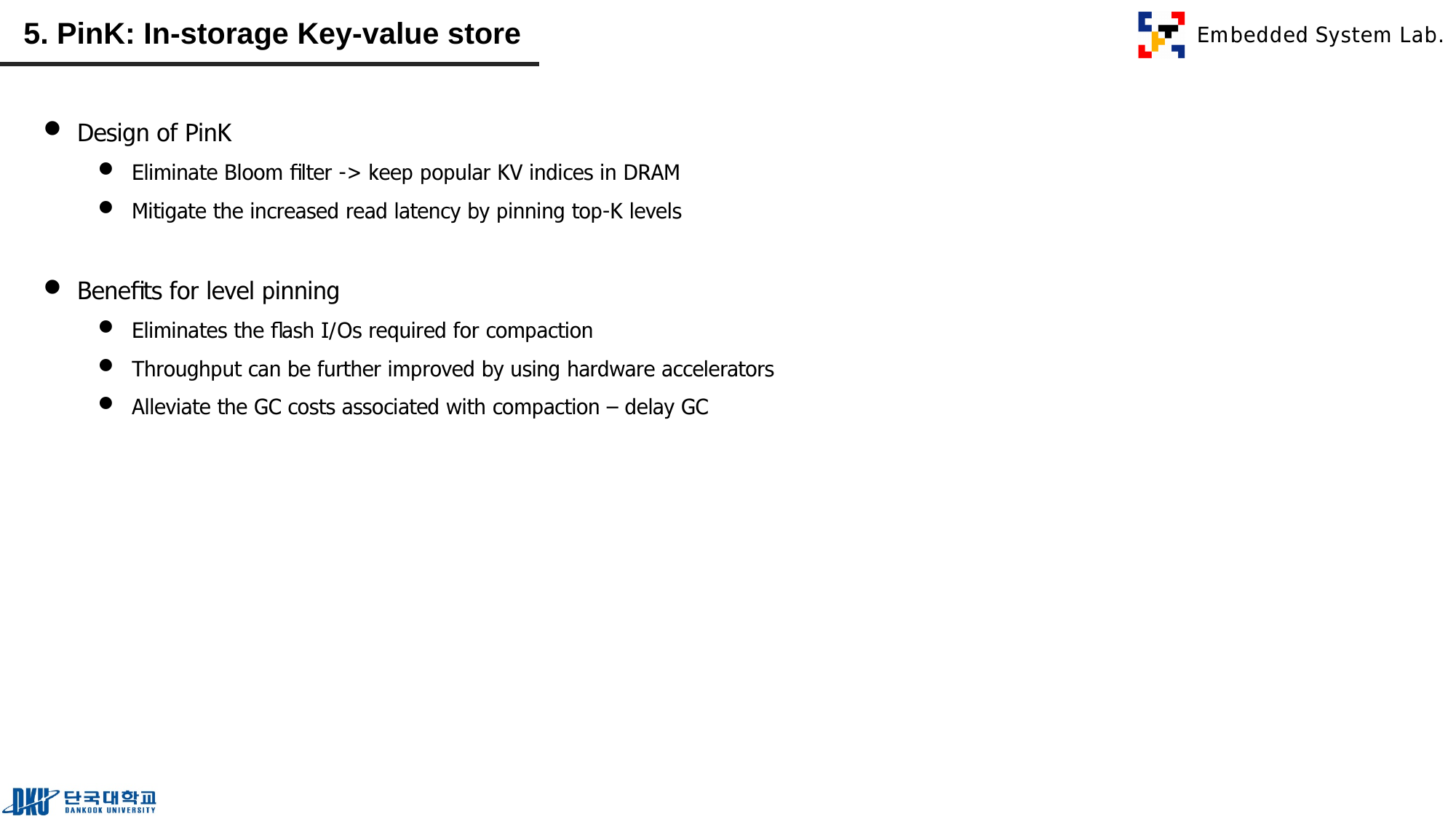

# 5. PinK: In-storage Key-value store
Design of PinK
Eliminate Bloom filter -> keep popular KV indices in DRAM
Mitigate the increased read latency by pinning top-K levels

Benefits for level pinning
Eliminates the flash I/Os required for compaction
Throughput can be further improved by using hardware accelerators
Alleviate the GC costs associated with compaction – delay GC